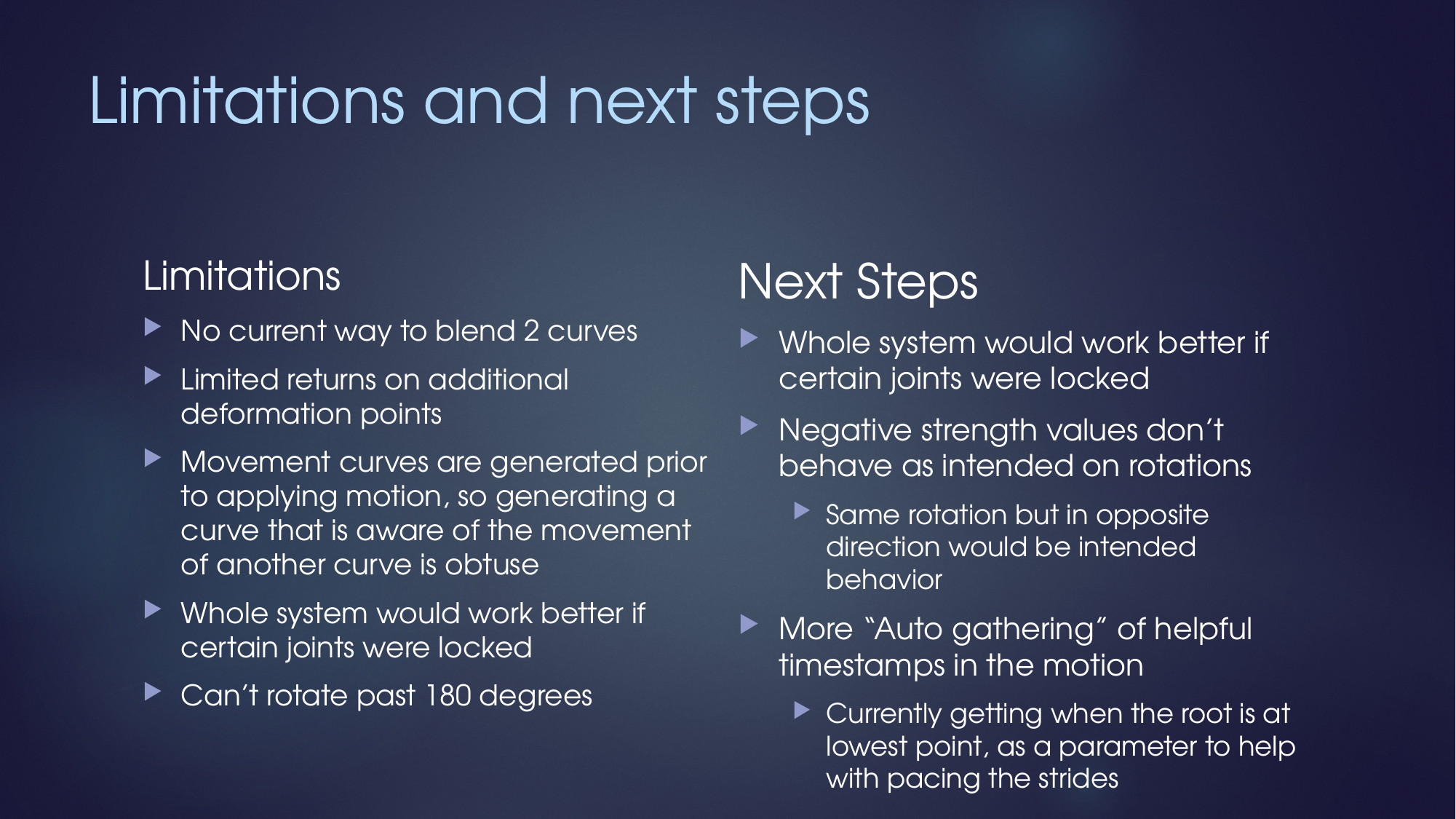

# Limitations and next steps
Next Steps
Whole system would work better if certain joints were locked
Negative strength values don’t behave as intended on rotations
Same rotation but in opposite direction would be intended behavior
More “Auto gathering” of helpful timestamps in the motion
Currently getting when the root is at lowest point, as a parameter to help with pacing the strides
Limitations
No current way to blend 2 curves
Limited returns on additional deformation points
Movement curves are generated prior to applying motion, so generating a curve that is aware of the movement of another curve is obtuse
Whole system would work better if certain joints were locked
Can’t rotate past 180 degrees